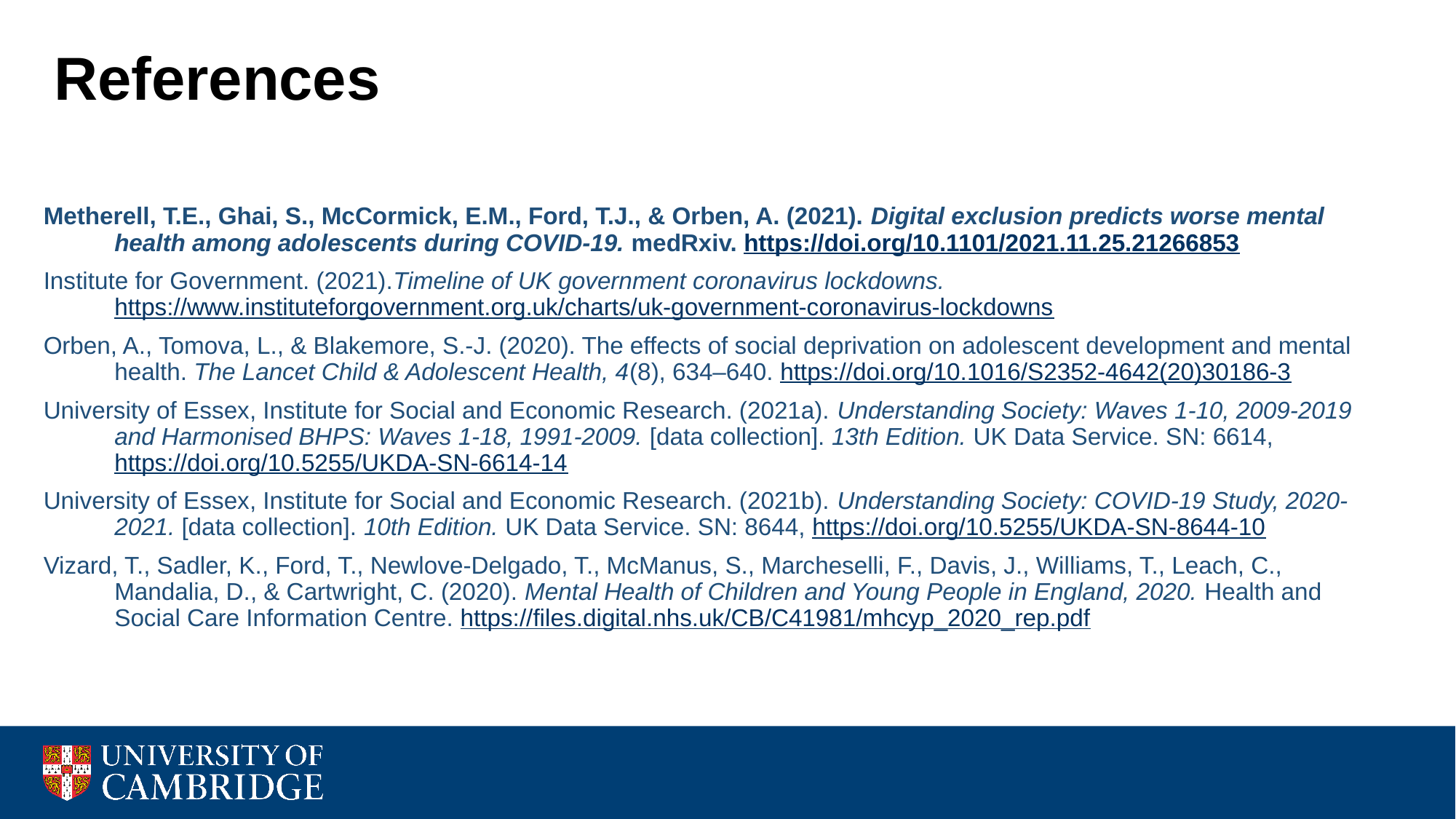

References
Metherell, T.E., Ghai, S., McCormick, E.M., Ford, T.J., & Orben, A. (2021). Digital exclusion predicts worse mental health among adolescents during COVID-19. medRxiv. https://doi.org/10.1101/2021.11.25.21266853
Institute for Government. (2021).Timeline of UK government coronavirus lockdowns. https://www.instituteforgovernment.org.uk/charts/uk-government-coronavirus-lockdowns
Orben, A., Tomova, L., & Blakemore, S.-J. (2020). The effects of social deprivation on adolescent development and mental health. The Lancet Child & Adolescent Health, 4(8), 634–640. https://doi.org/10.1016/S2352-4642(20)30186-3
University of Essex, Institute for Social and Economic Research. (2021a). Understanding Society: Waves 1-10, 2009-2019 and Harmonised BHPS: Waves 1-18, 1991-2009. [data collection]. 13th Edition. UK Data Service. SN: 6614, https://doi.org/10.5255/UKDA-SN-6614-14
University of Essex, Institute for Social and Economic Research. (2021b). Understanding Society: COVID-19 Study, 2020-2021. [data collection]. 10th Edition. UK Data Service. SN: 8644, https://doi.org/10.5255/UKDA-SN-8644-10
Vizard, T., Sadler, K., Ford, T., Newlove-Delgado, T., McManus, S., Marcheselli, F., Davis, J., Williams, T., Leach, C., Mandalia, D., & Cartwright, C. (2020). Mental Health of Children and Young People in England, 2020. Health and Social Care Information Centre. https://files.digital.nhs.uk/CB/C41981/mhcyp_2020_rep.pdf